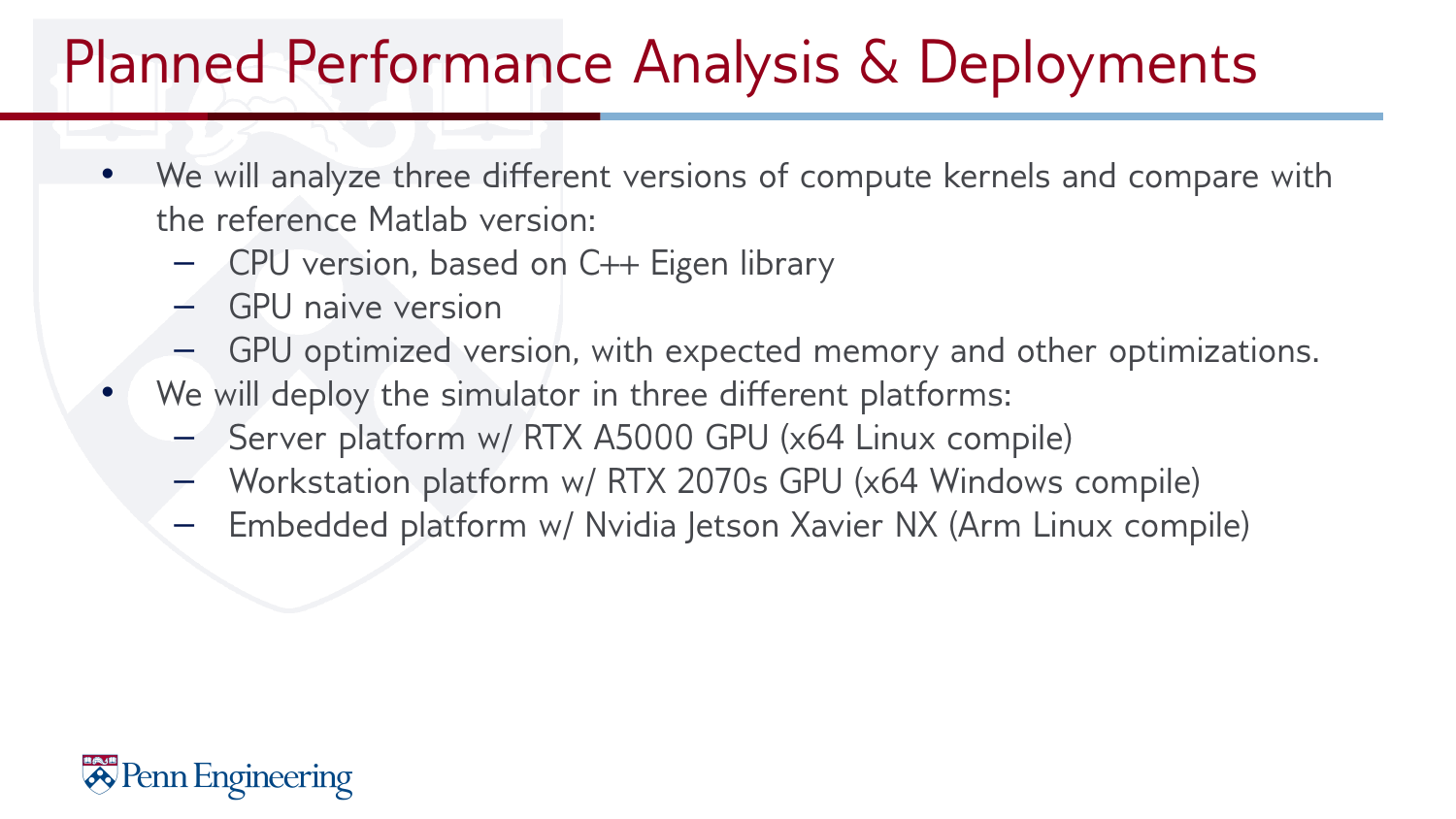

# Planned Performance Analysis & Deployments
We will analyze three different versions of compute kernels and compare with the reference Matlab version:
CPU version, based on C++ Eigen library
GPU naive version
GPU optimized version, with expected memory and other optimizations.
We will deploy the simulator in three different platforms:
Server platform w/ RTX A5000 GPU (x64 Linux compile)
Workstation platform w/ RTX 2070s GPU (x64 Windows compile)
Embedded platform w/ Nvidia Jetson Xavier NX (Arm Linux compile)